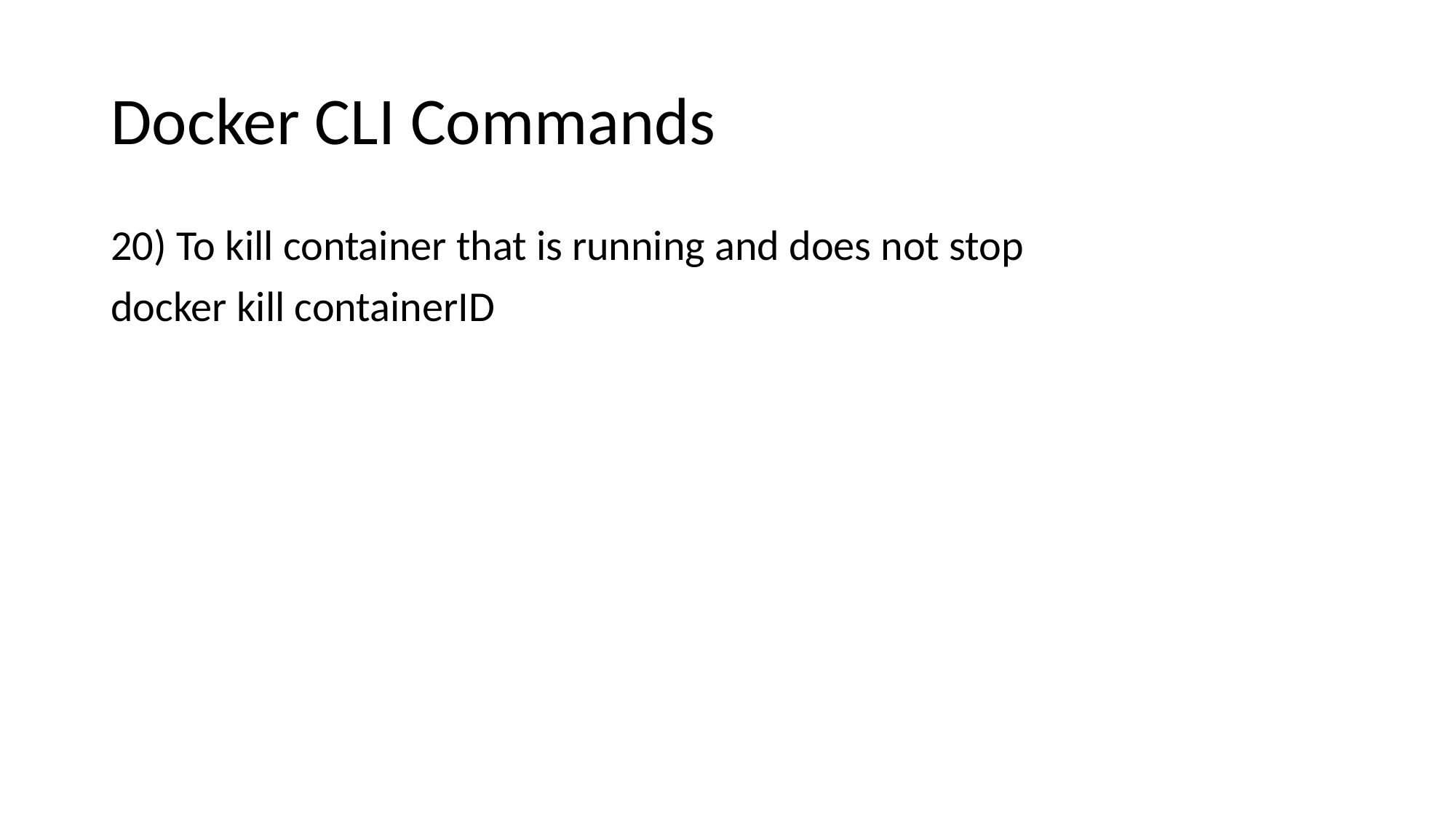

# Docker CLI Commands
20) To kill container that is running and does not stop
docker kill containerID